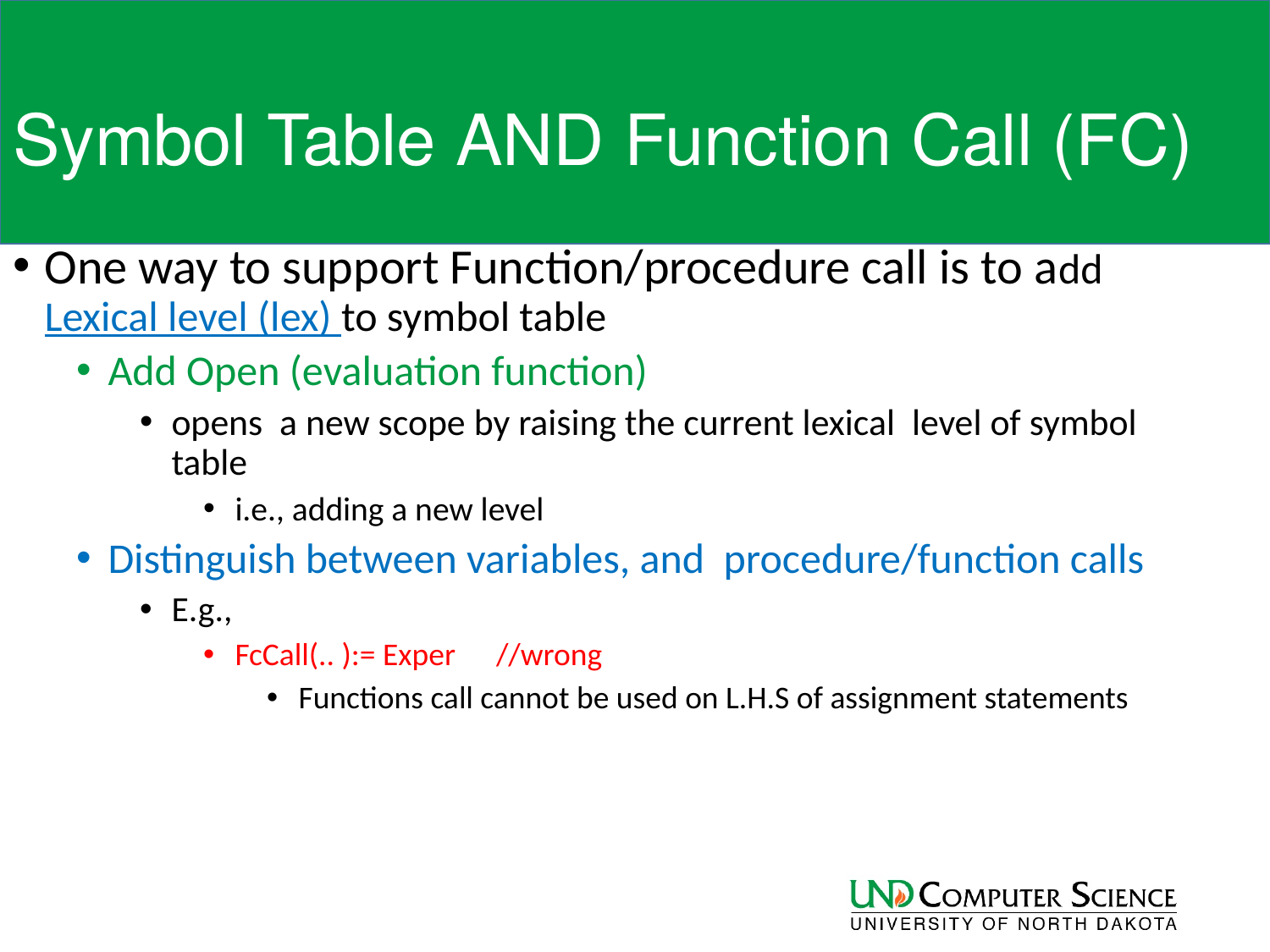

# Symbol Table AND Function Call (FC)
One way to support Function/procedure call is to add Lexical level (lex) to symbol table
Add Open (evaluation function)
opens  a new scope by raising the current lexical  level of symbol table
i.e., adding a new level
Distinguish between variables, and  procedure/function calls
E.g.,
FcCall(.. ):= Exper	 //wrong
Functions call cannot be used on L.H.S of assignment statements